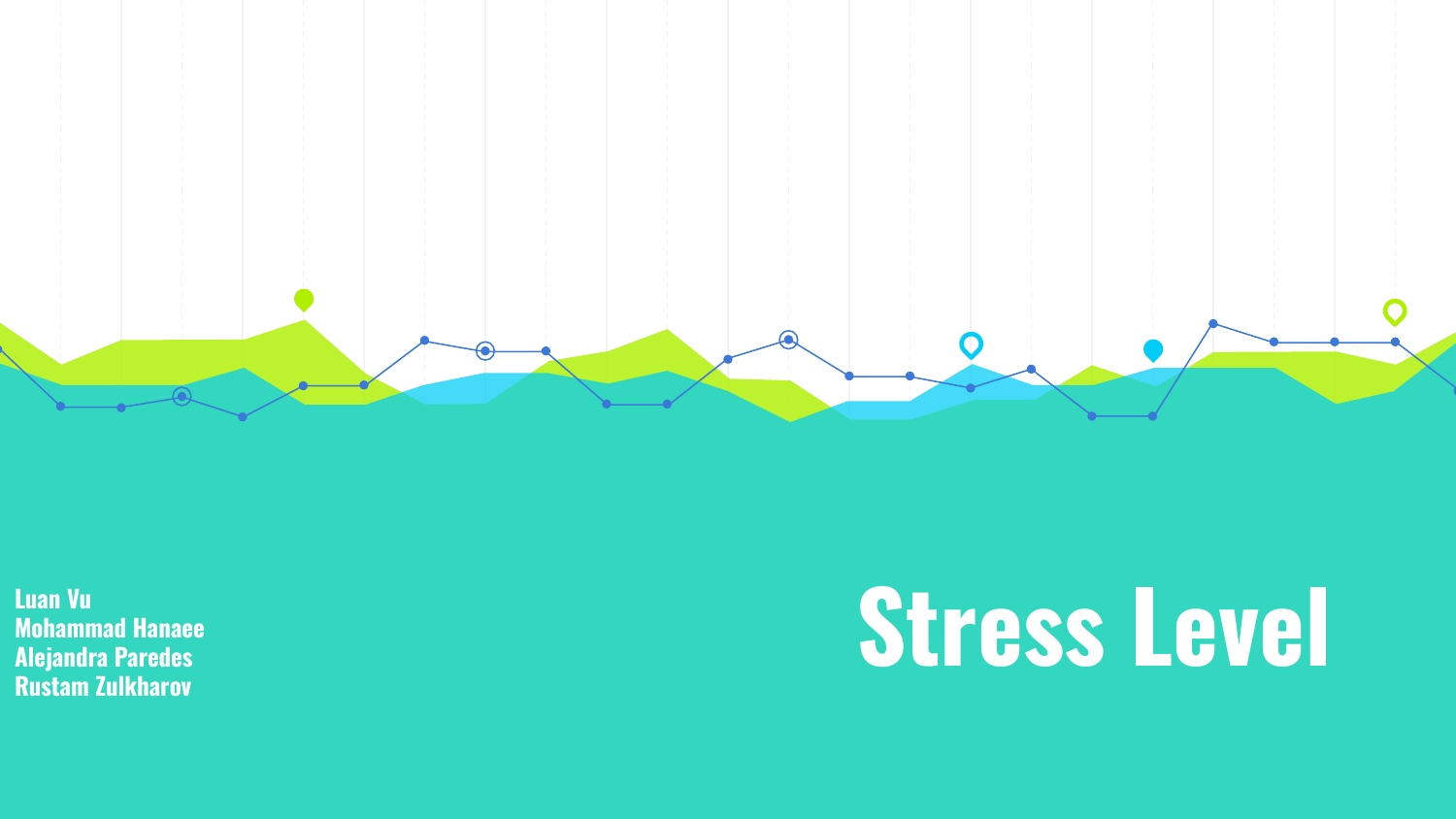

Luan Vu
Mohammad Hanaee
Alejandra Paredes
Rustam Zulkharov
# Stress Level